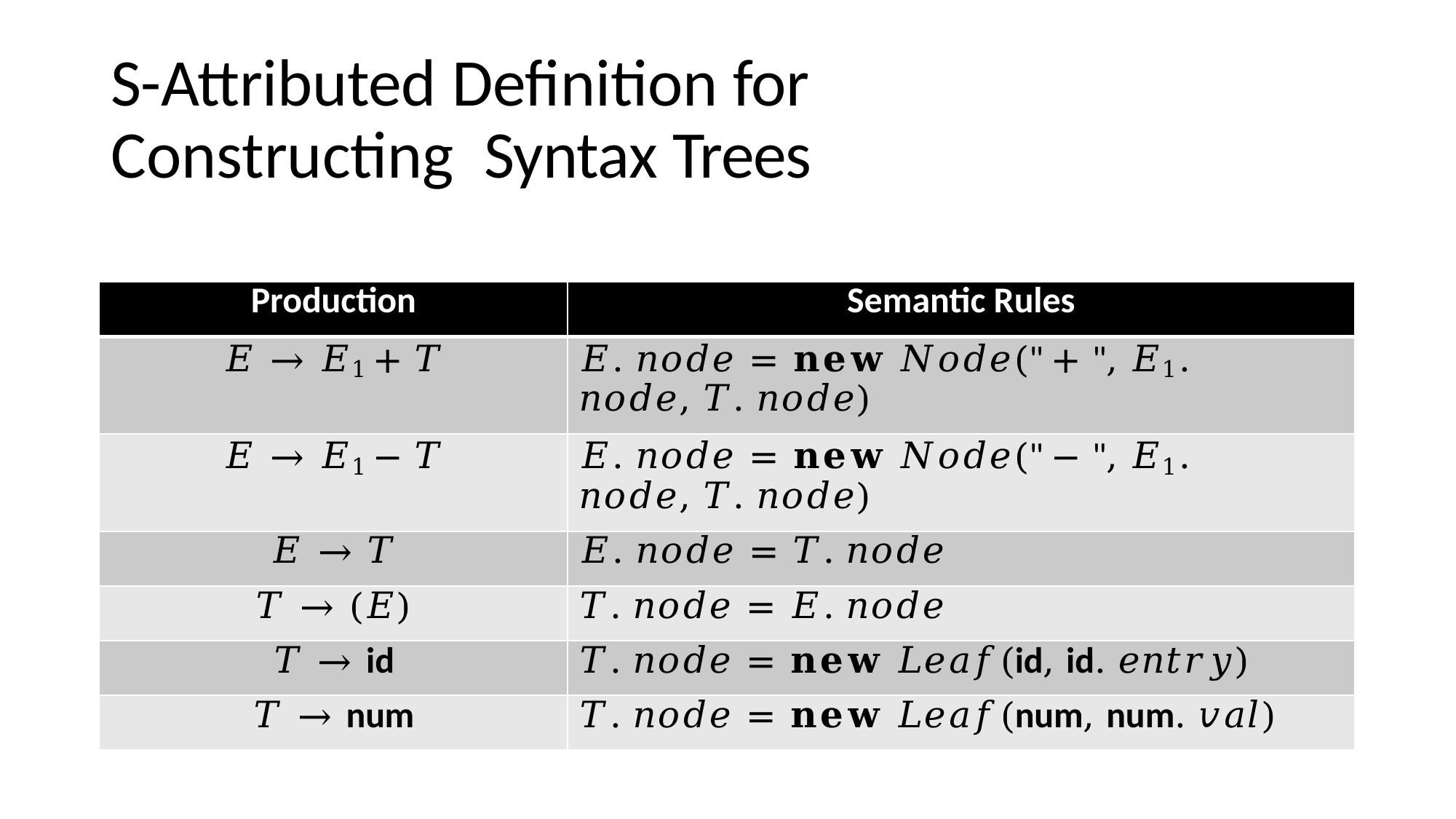

# S-Attributed Definition for Constructing  Syntax Trees
| Production | Semantic Rules |
| --- | --- |
| 𝐸 → 𝐸1 + 𝑇 | 𝐸. 𝑛𝑜𝑑𝑒 = 𝐧𝐞𝐰 𝑁𝑜𝑑𝑒(" + ", 𝐸1. 𝑛𝑜𝑑𝑒, 𝑇. 𝑛𝑜𝑑𝑒) |
| 𝐸 → 𝐸1 − 𝑇 | 𝐸. 𝑛𝑜𝑑𝑒 = 𝐧𝐞𝐰 𝑁𝑜𝑑𝑒(" − ", 𝐸1. 𝑛𝑜𝑑𝑒, 𝑇. 𝑛𝑜𝑑𝑒) |
| 𝐸 → 𝑇 | 𝐸. 𝑛𝑜𝑑𝑒 = 𝑇. 𝑛𝑜𝑑𝑒 |
| 𝑇 → (𝐸) | 𝑇. 𝑛𝑜𝑑𝑒 = 𝐸. 𝑛𝑜𝑑𝑒 |
| 𝑇 → id | 𝑇. 𝑛𝑜𝑑𝑒 = 𝐧𝐞𝐰 𝐿𝑒𝑎𝑓(id, id. 𝑒𝑛𝑡𝑟𝑦) |
| 𝑇 → num | 𝑇. 𝑛𝑜𝑑𝑒 = 𝐧𝐞𝐰 𝐿𝑒𝑎𝑓(num, num. 𝑣𝑎𝑙) |